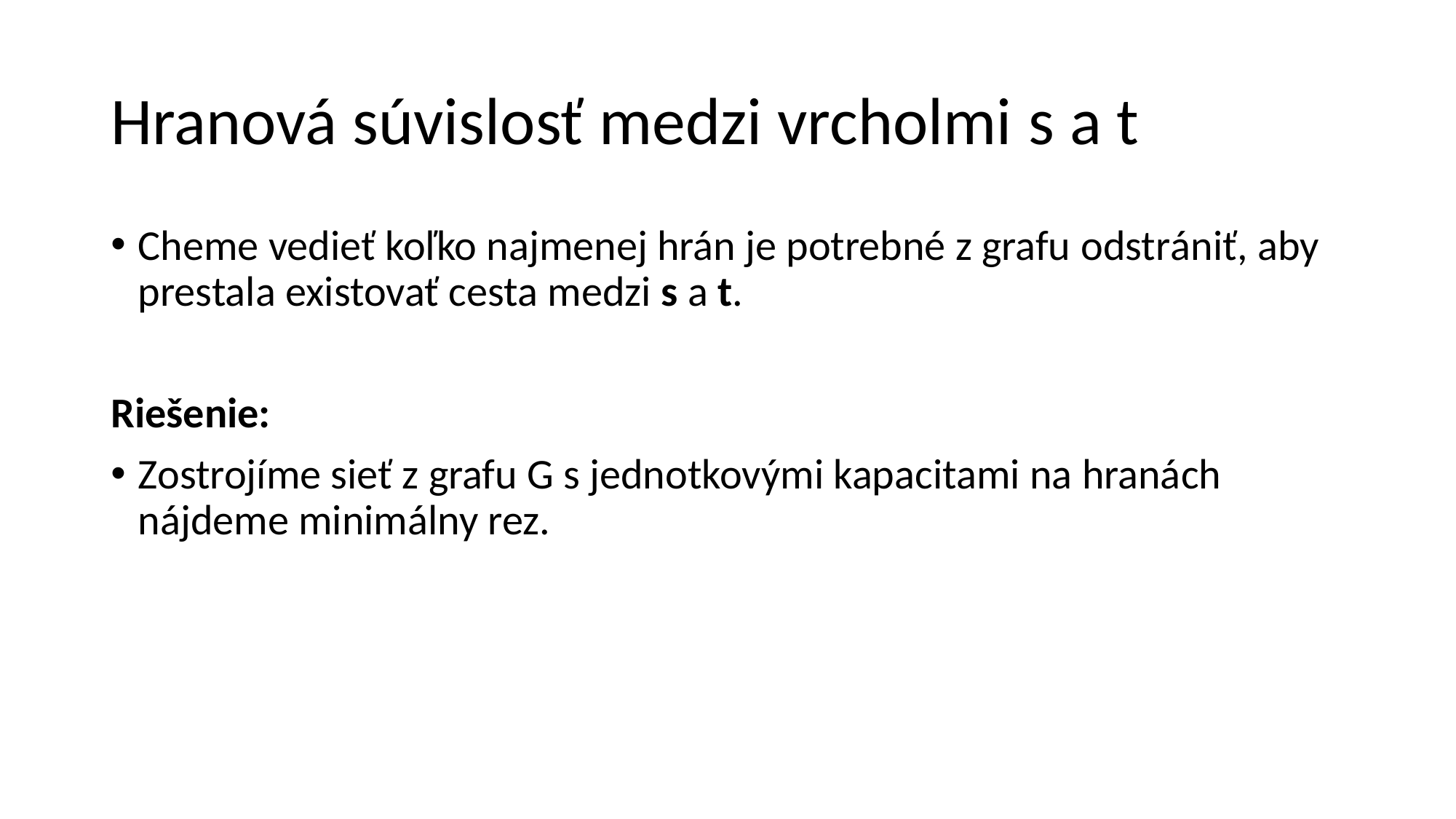

# Hranová súvislosť medzi vrcholmi s a t
Cheme vedieť koľko najmenej hrán je potrebné z grafu odstrániť, aby prestala existovať cesta medzi s a t.

Riešenie:
Zostrojíme sieť z grafu G s jednotkovými kapacitami na hranách nájdeme minimálny rez.